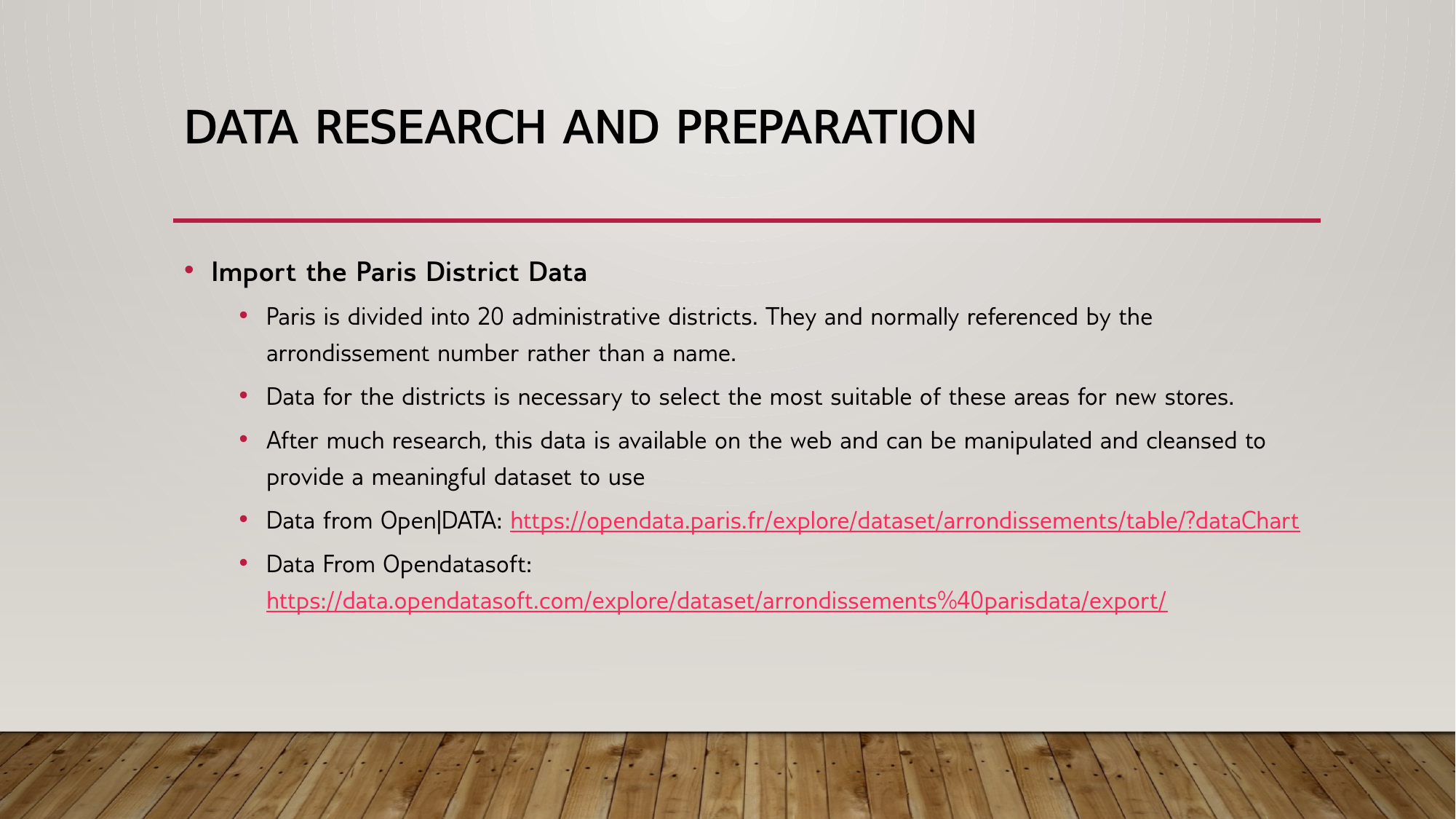

# Data Research and Preparation
Import the Paris District Data
Paris is divided into 20 administrative districts. They and normally referenced by the arrondissement number rather than a name.
Data for the districts is necessary to select the most suitable of these areas for new stores.
After much research, this data is available on the web and can be manipulated and cleansed to provide a meaningful dataset to use
Data from Open|DATA: https://opendata.paris.fr/explore/dataset/arrondissements/table/?dataChart
Data From Opendatasoft: https://data.opendatasoft.com/explore/dataset/arrondissements%40parisdata/export/